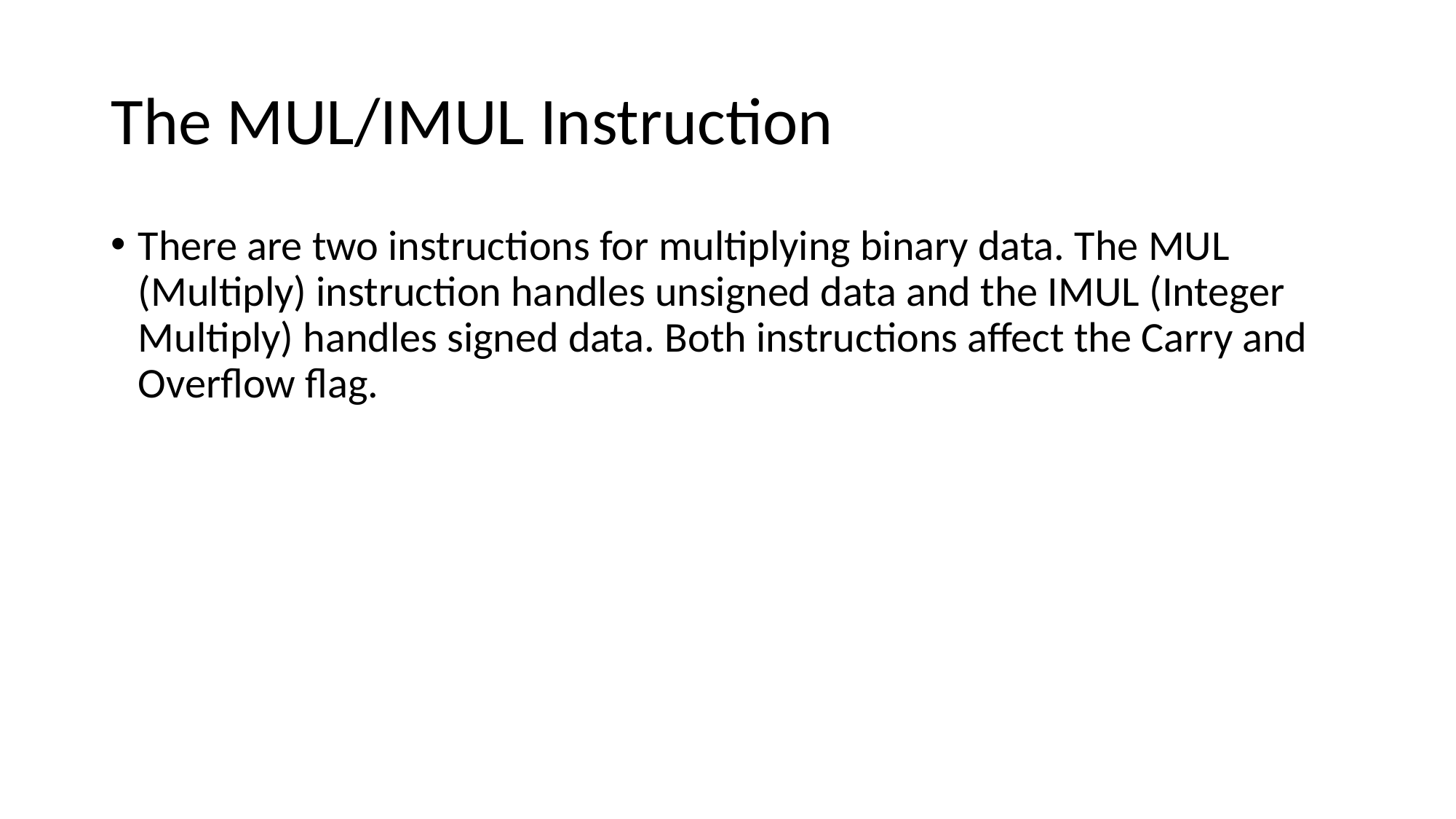

# The MUL/IMUL Instruction
There are two instructions for multiplying binary data. The MUL (Multiply) instruction handles unsigned data and the IMUL (Integer Multiply) handles signed data. Both instructions affect the Carry and Overflow flag.